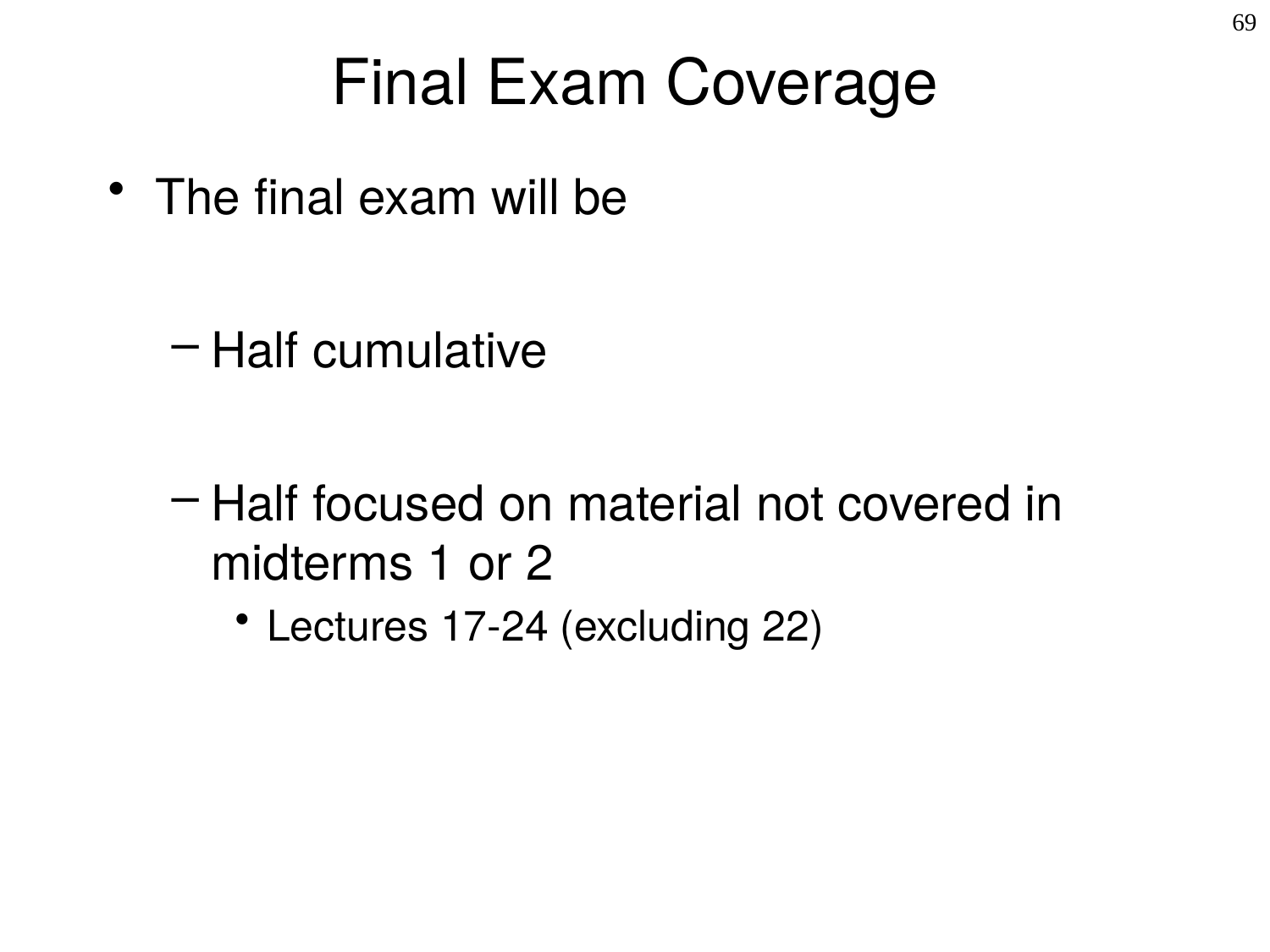

# Final Exam Coverage
69
The final exam will be

Half cumulative

Half focused on material not covered in midterms 1 or 2
Lectures 17-24 (excluding 22)